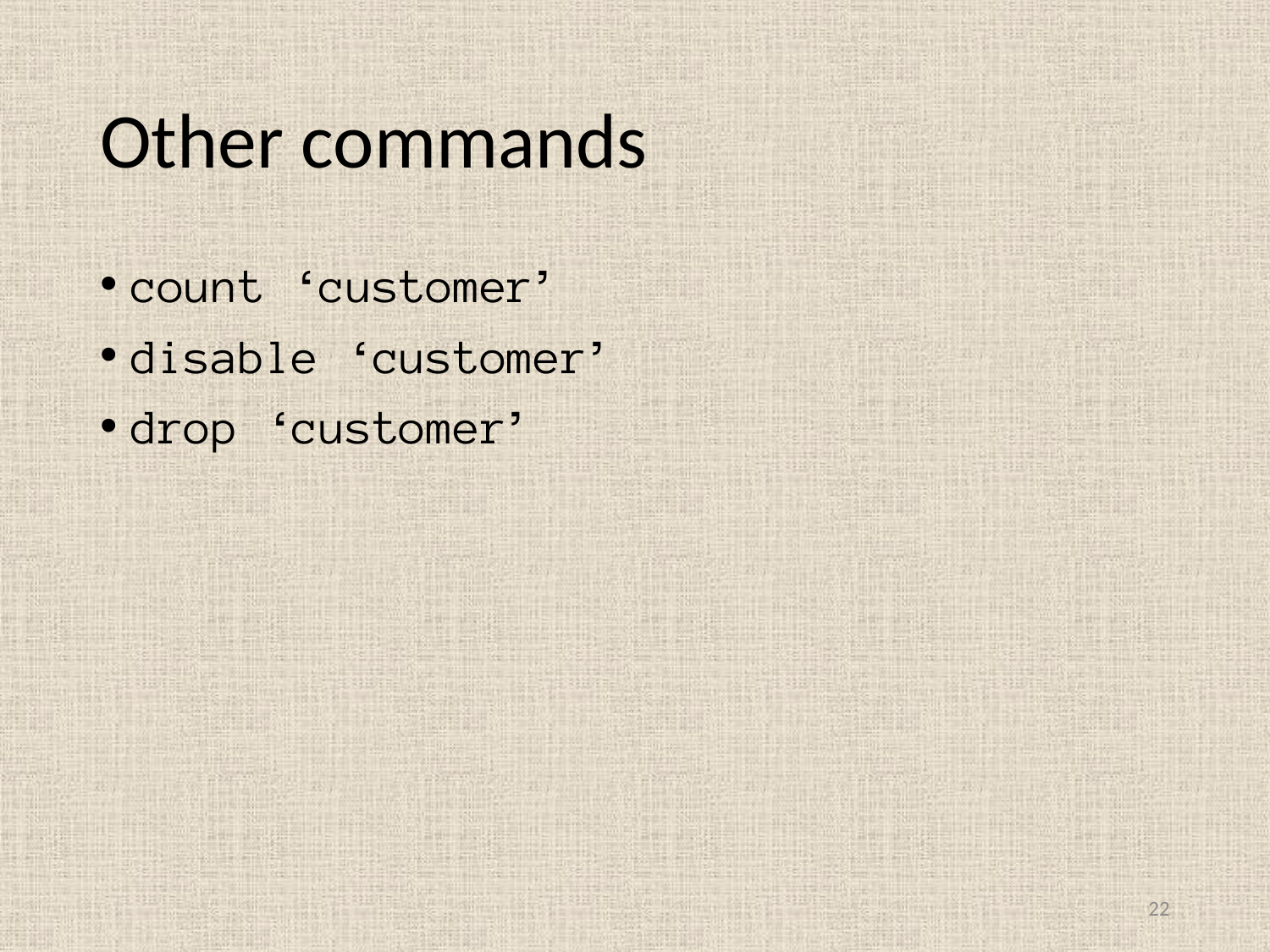

# Other commands
count ‘customer’
disable ‘customer’
drop ‘customer’
22